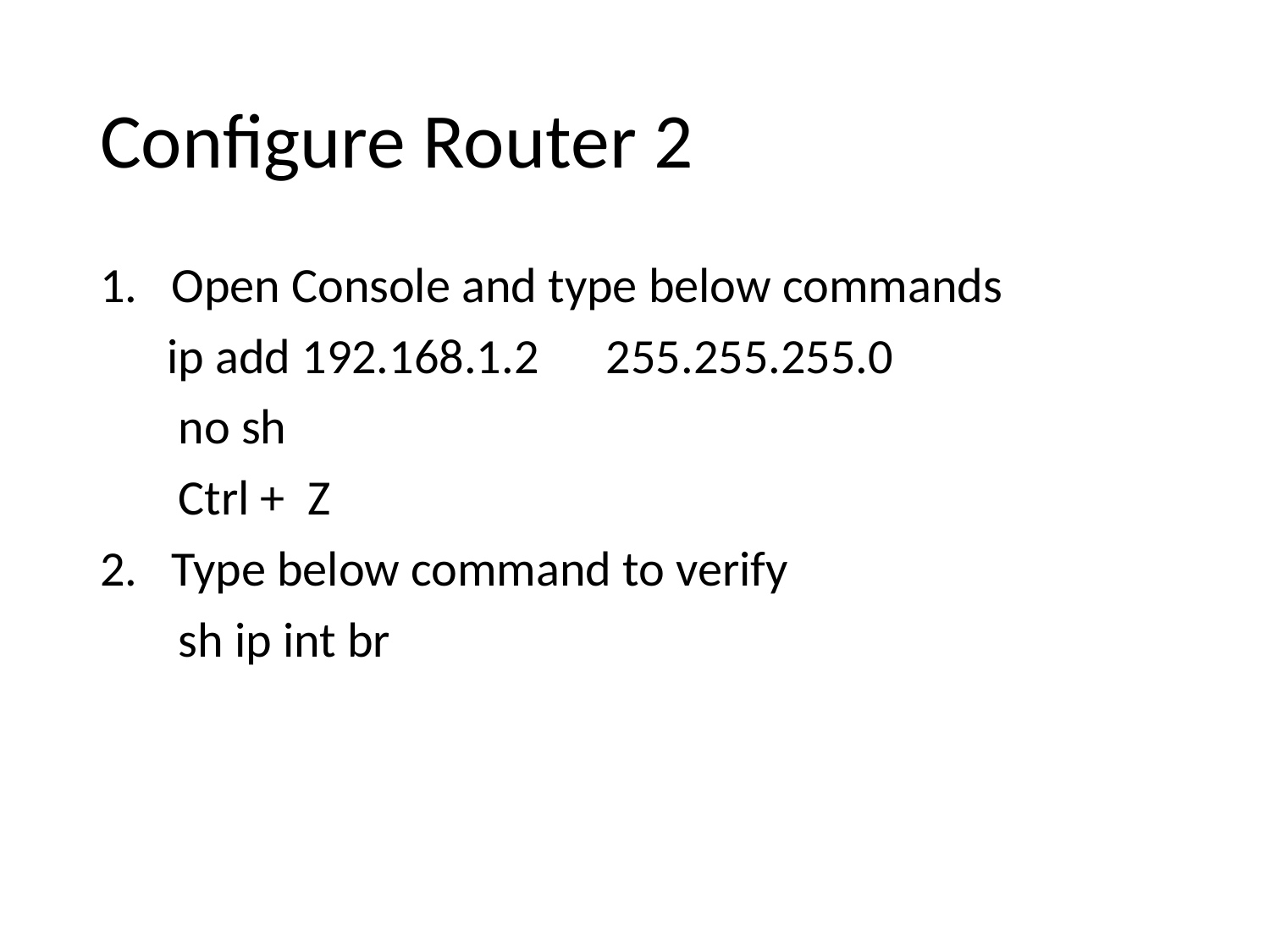

# Configure Router 2
Open Console and type below commands
      ip add 192.168.1.2      255.255.255.0
       no sh
       Ctrl +  Z
Type below command to verify
       sh ip int br